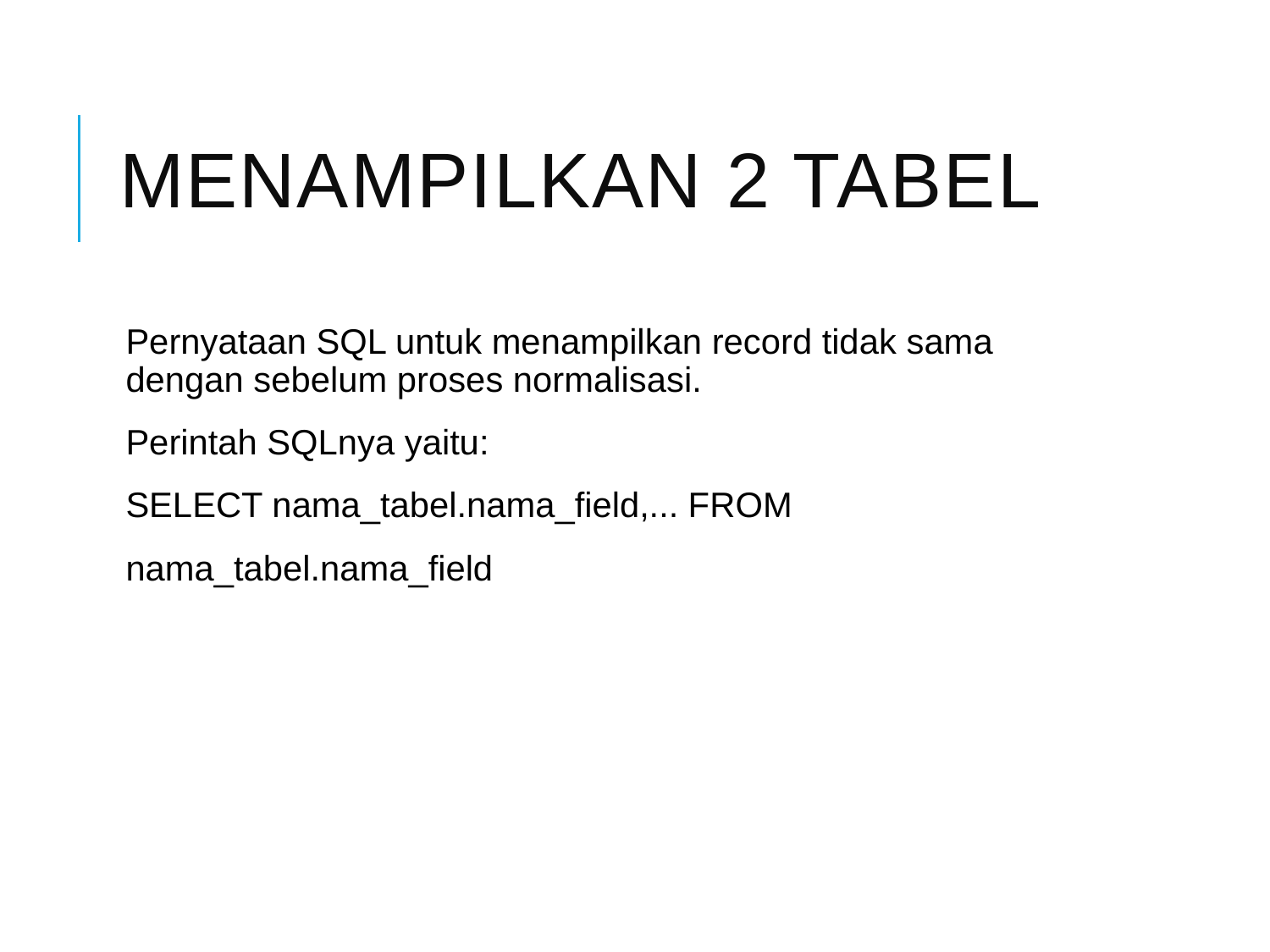

# Menampilkan 2 Tabel
Pernyataan SQL untuk menampilkan record tidak sama dengan sebelum proses normalisasi.
Perintah SQLnya yaitu:
	SELECT nama_tabel.nama_field,... FROM
	nama_tabel.nama_field